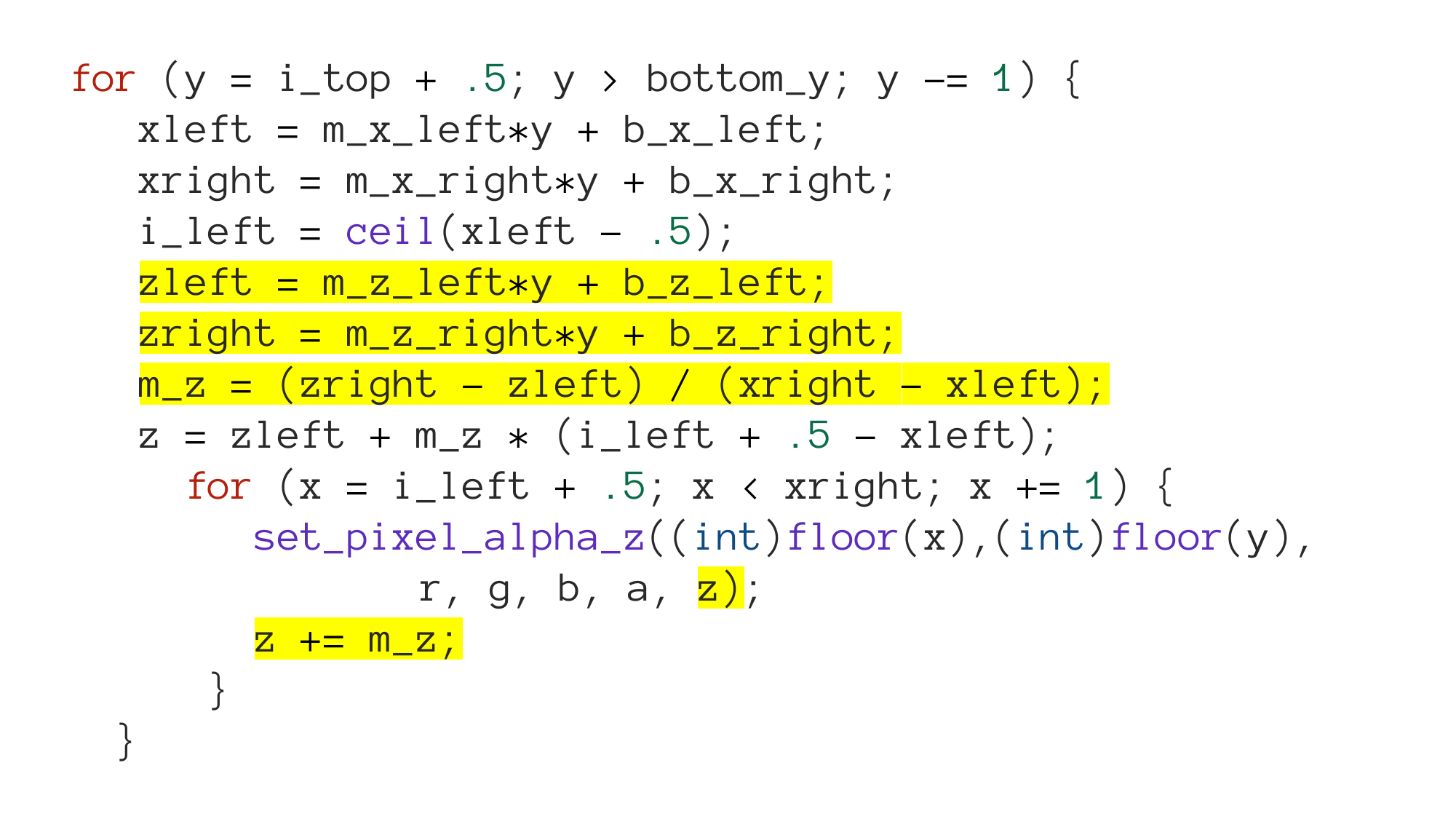

for (y = i_top + .5; y > bottom_y; y -= 1) {
     xleft = m_x_left*y + b_x_left;
     xright = m_x_right*y + b_x_right;
     i_left = ceil(xleft - .5);
     zleft = m_z_left*y + b_z_left;
     zright = m_z_right*y + b_z_right;
     m_z = (zright - zleft) / (xright - xleft);
     z = zleft + m_z * (i_left + .5 - xleft);
       for (x = i_left + .5; x < xright; x += 1) {
          set_pixel_alpha_z((int)floor(x),(int)floor(y), 		   	   r, g, b, a, z);
          z += m_z;
        }
    }